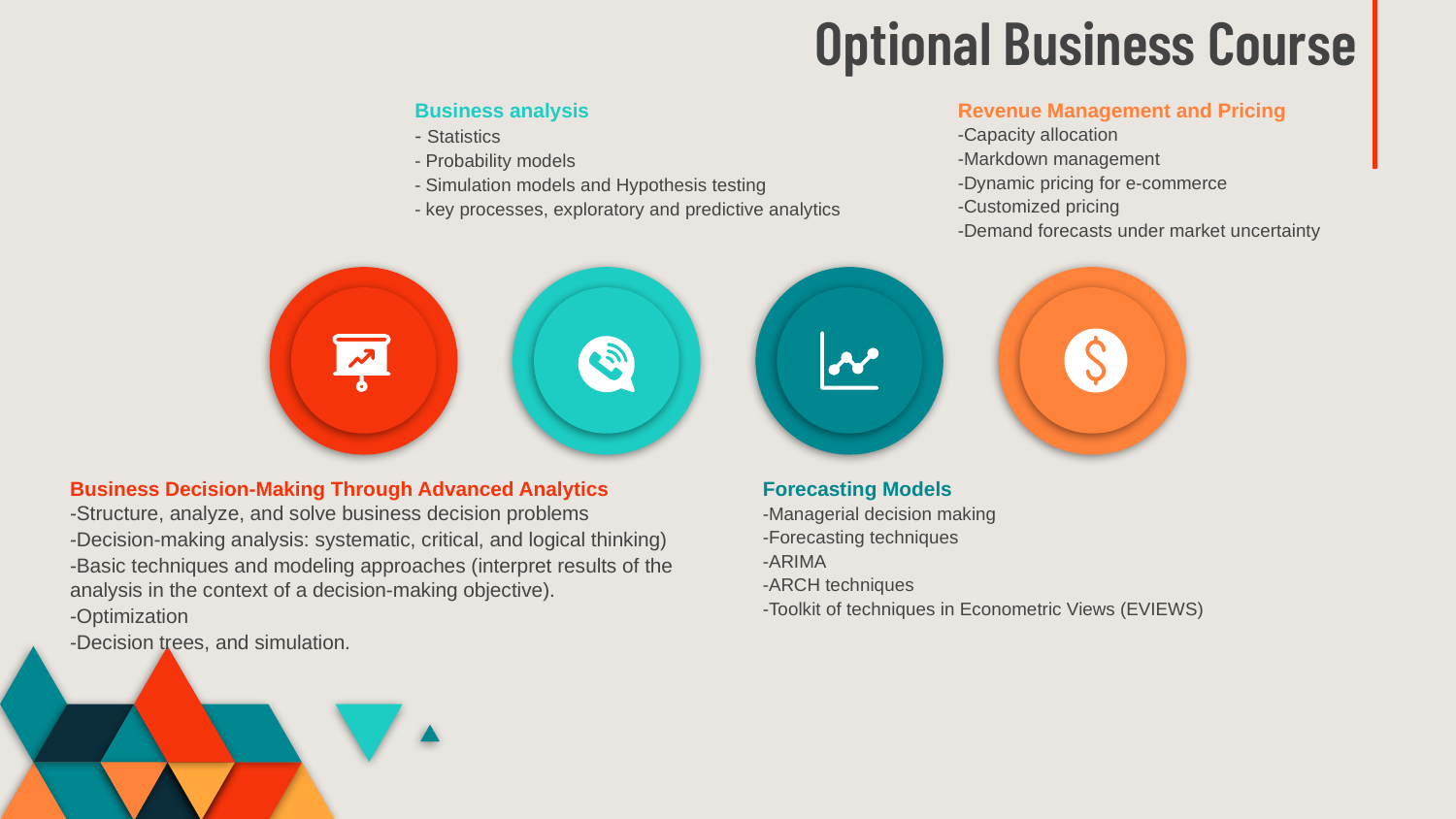

# Optional Business Course
Business analysis
- Statistics
- Probability models
- Simulation models and Hypothesis testing
- key processes, exploratory and predictive analytics

Revenue Management and Pricing
-Capacity allocation
-Markdown management
-Dynamic pricing for e-commerce
-Customized pricing
-Demand forecasts under market uncertainty

Business Decision-Making Through Advanced Analytics
-Structure, analyze, and solve business decision problems
-Decision-making analysis: systematic, critical, and logical thinking)
-Basic techniques and modeling approaches (interpret results of the analysis in the context of a decision-making objective).
-Optimization
-Decision trees, and simulation.

Forecasting Models
-Managerial decision making
-Forecasting techniques
-ARIMA
-ARCH techniques
-Toolkit of techniques in Econometric Views (EVIEWS)